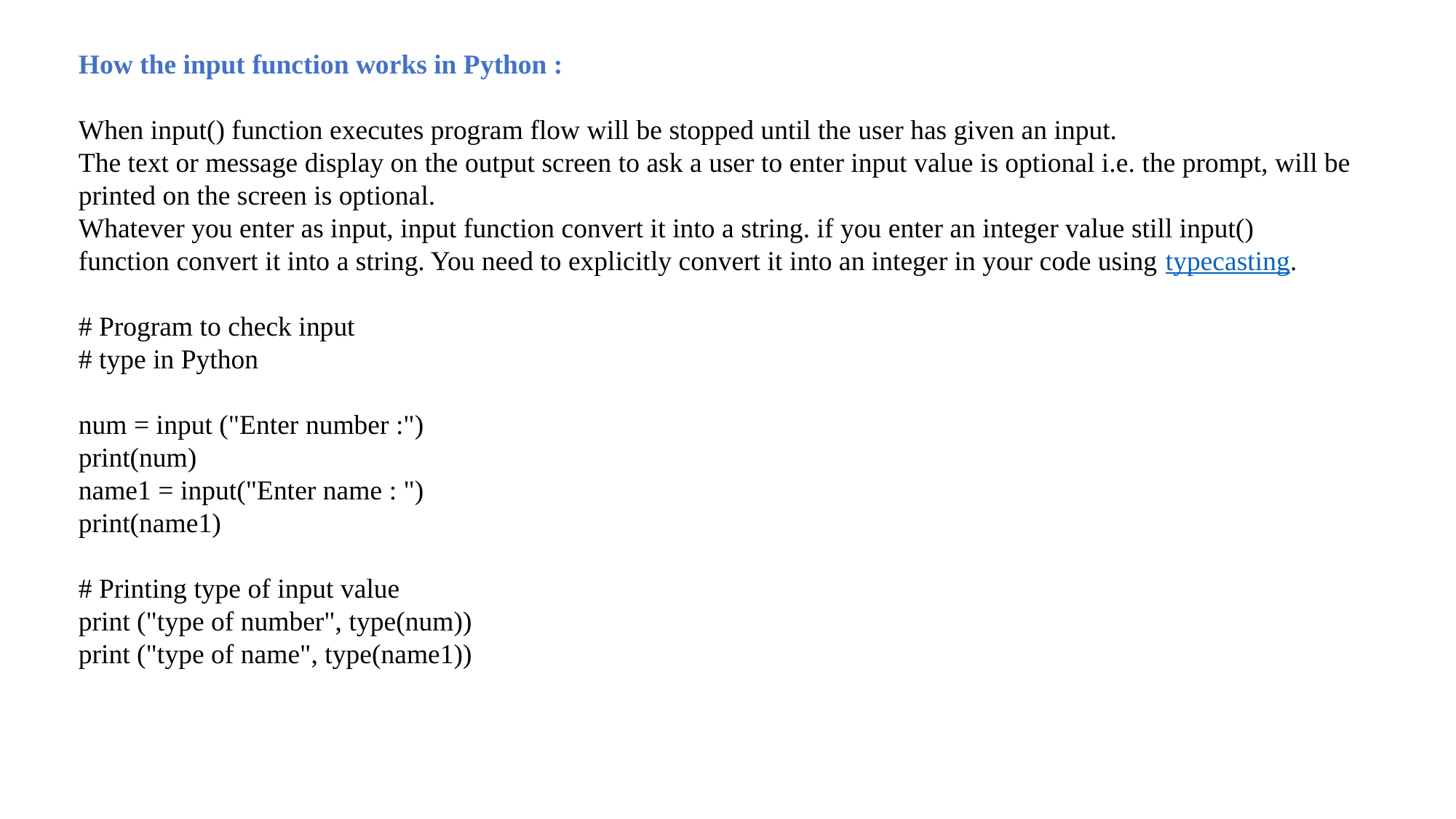

How the input function works in Python :
When input() function executes program flow will be stopped until the user has given an input.
The text or message display on the output screen to ask a user to enter input value is optional i.e. the prompt, will be printed on the screen is optional.
Whatever you enter as input, input function convert it into a string. if you enter an integer value still input() function convert it into a string. You need to explicitly convert it into an integer in your code using typecasting.

# Program to check input
# type in Python

num = input ("Enter number :")
print(num)
name1 = input("Enter name : ")
print(name1)

# Printing type of input value
print ("type of number", type(num))
print ("type of name", type(name1))